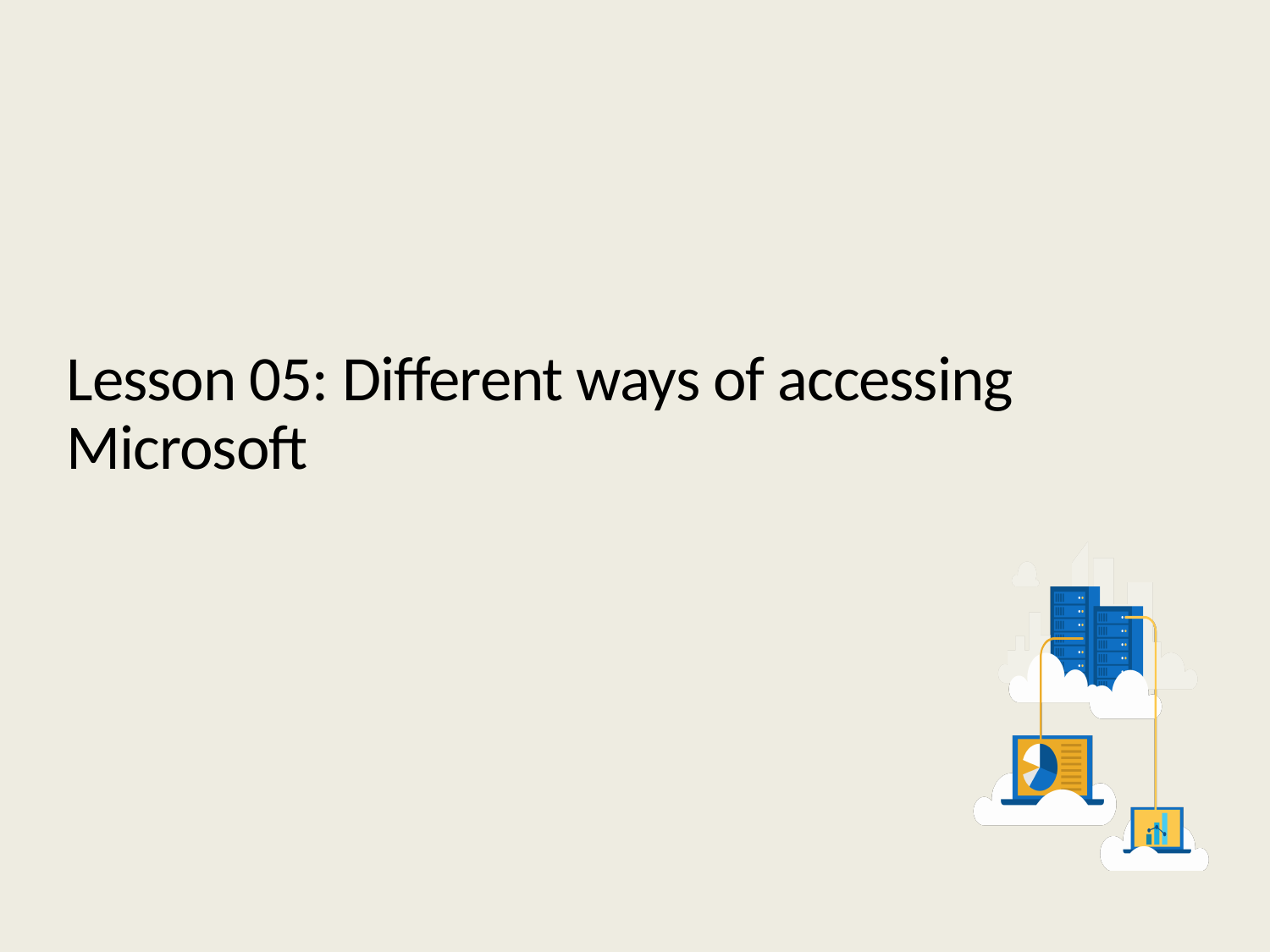

# Lesson 05: Different ways of accessing Microsoft